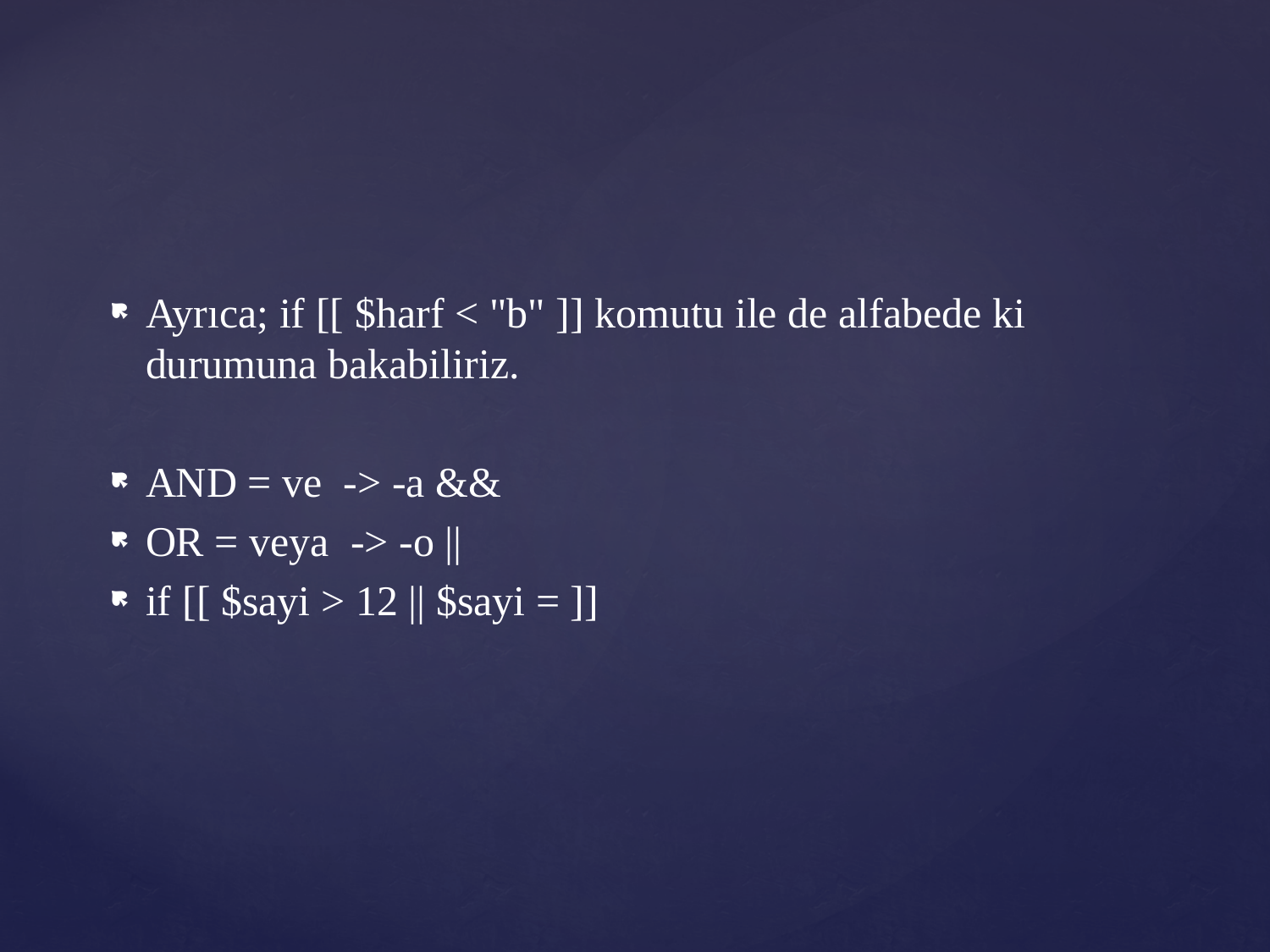

Ayrıca; if [[ $harf < "b" ]] komutu ile de alfabede ki durumuna bakabiliriz.

AND = ve  -> -a &&
OR = veya  -> -o ||
if [[ $sayi > 12 || $sayi = ]]